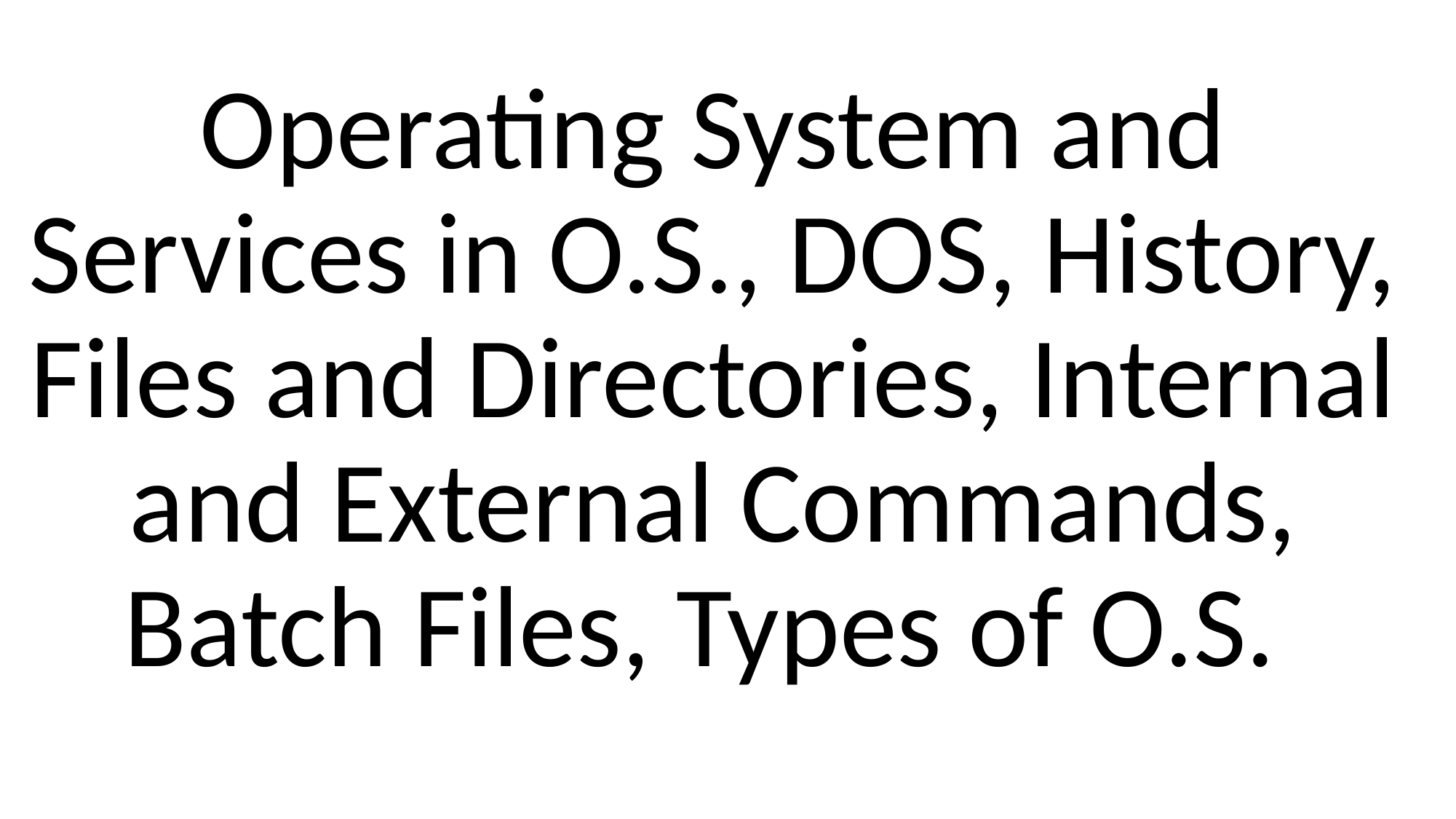

# Operating System and Services in O.S., DOS, History, Files and Directories, Internal and External Commands, Batch Files, Types of O.S.